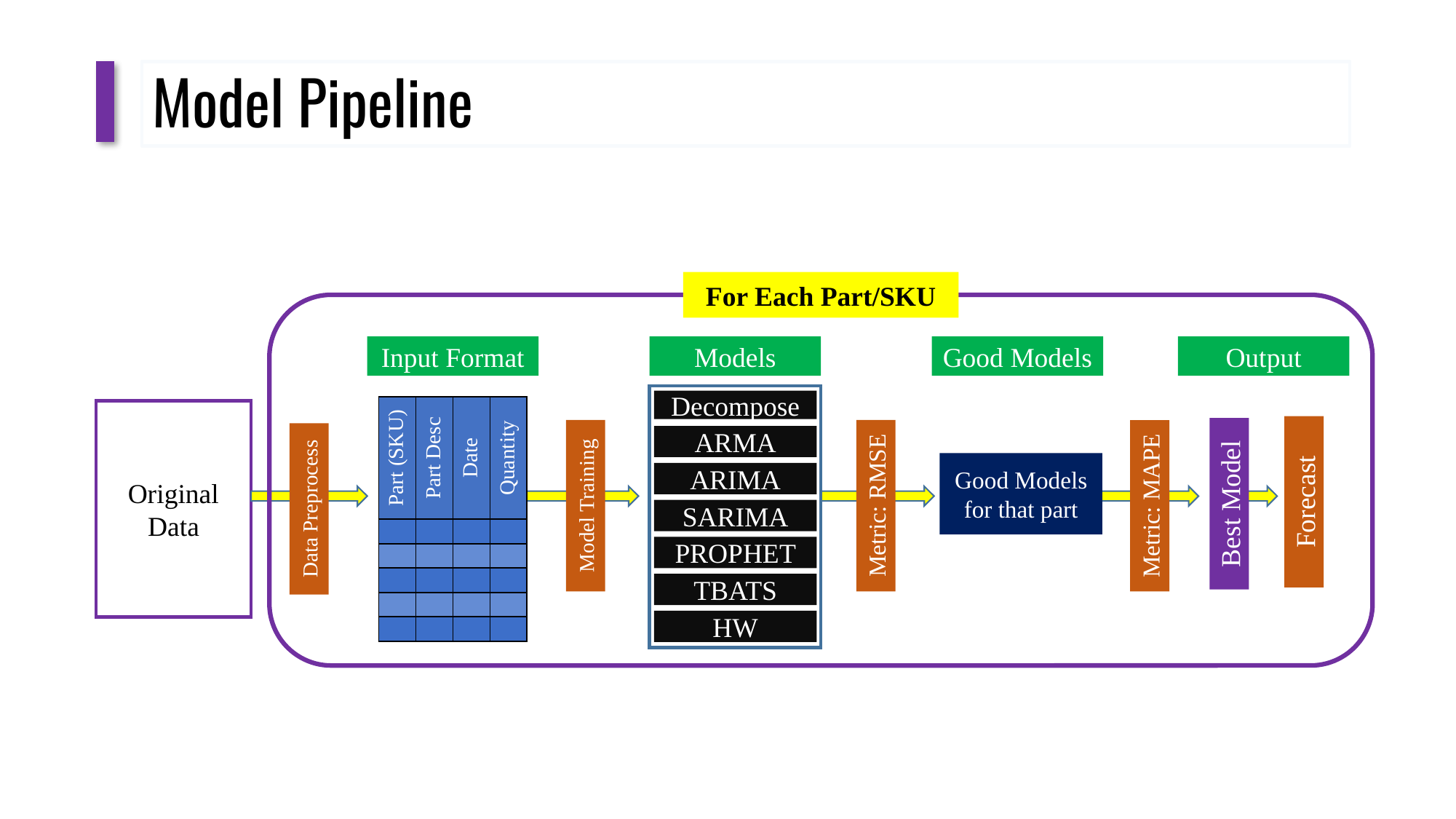

Model Pipeline
For Each Part/SKU

Input Format
Models
Good Models
Output

Decompose
| Part (SKU) | Part Desc | Date | Quantity |
| --- | --- | --- | --- |
Original Data
ARMA
Good Models for that part
ARIMA
Forecast
Best Model
Model Training
Metric: RMSE
Metric: MAPE

Data Preprocess
SARIMA
|  |  |  |  |
| --- | --- | --- | --- |
|  |  |  |  |
|  |  |  |  |
|  |  |  |  |
|  |  |  |  |
PROPHET
TBATS
HW